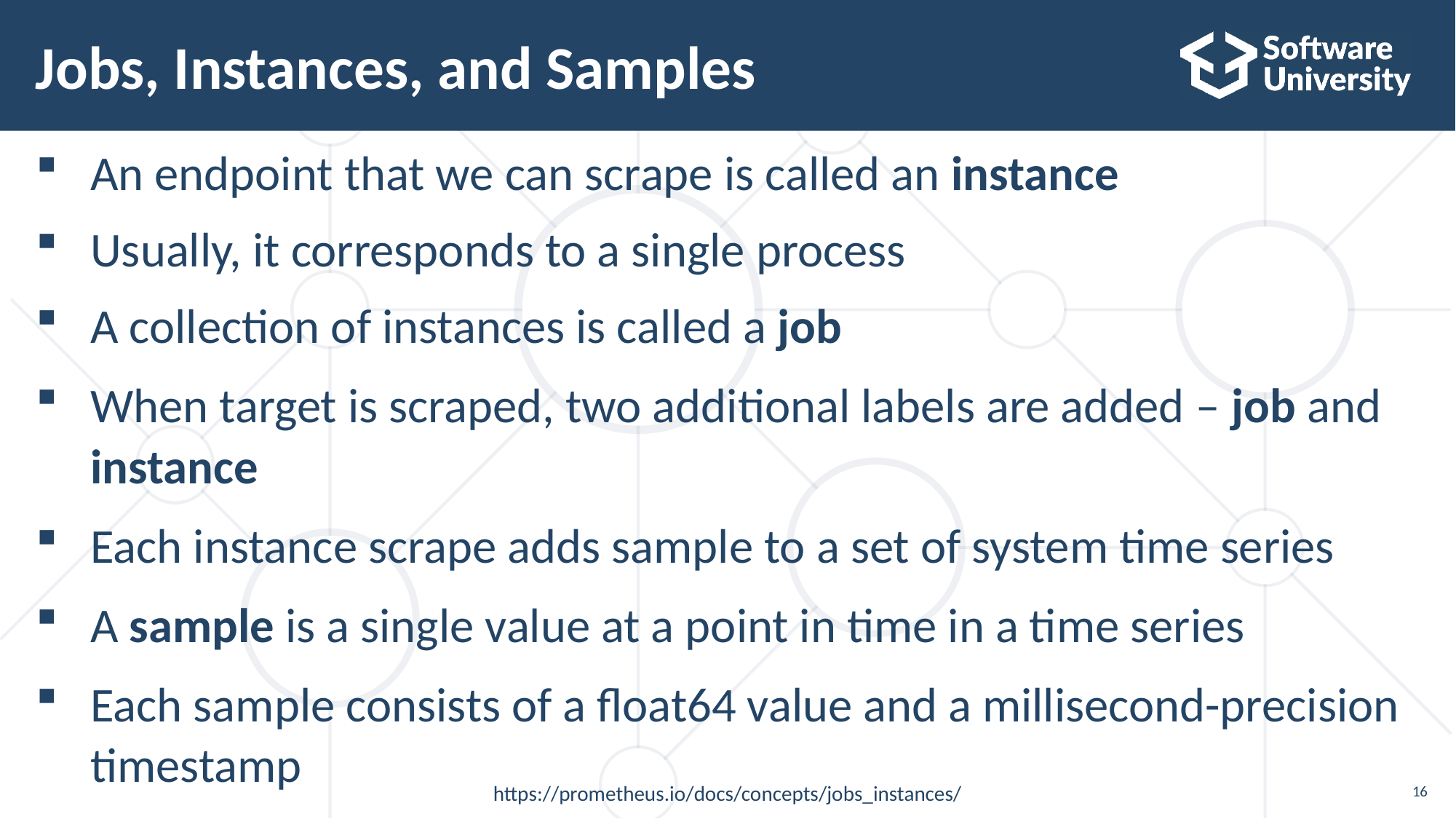

# Jobs, Instances, and Samples
An endpoint that we can scrape is called an instance
Usually, it corresponds to a single process
A collection of instances is called a job
When target is scraped, two additional labels are added – job and instance
Each instance scrape adds sample to a set of system time series
A sample is a single value at a point in time in a time series
Each sample consists of a float64 value and a millisecond-precision timestamp
https://prometheus.io/docs/concepts/jobs_instances/
16